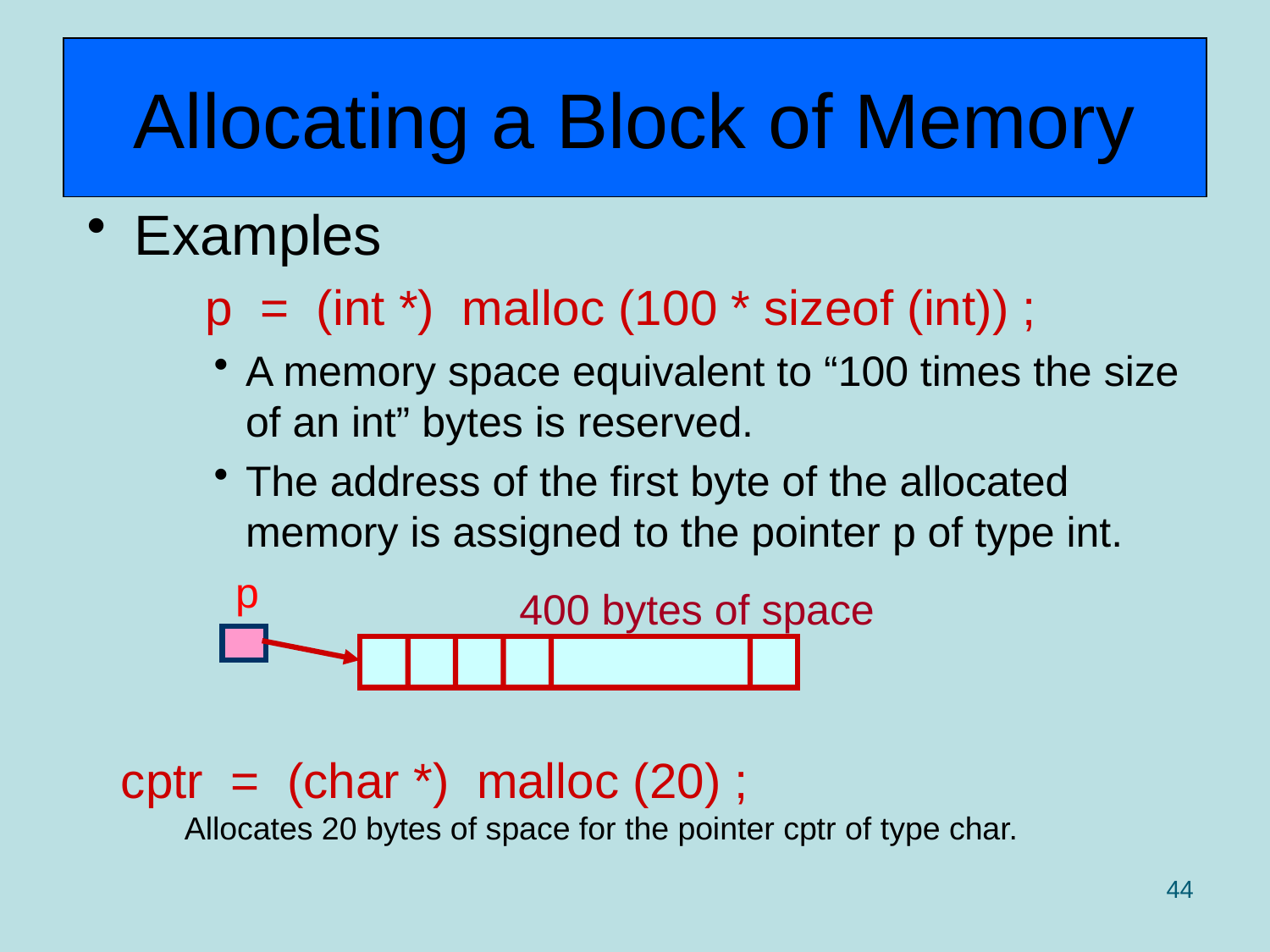

# Allocating a Block of Memory
Examples
    p  =  (int *)  malloc (100 * sizeof (int)) ;
A memory space equivalent to “100 times the size of an int” bytes is reserved.
The address of the first byte of the allocated memory is assigned to the pointer p of type int.
p
400 bytes of space

cptr  =  (char *)  malloc (20) ;
Allocates 20 bytes of space for the pointer cptr of type char.
44